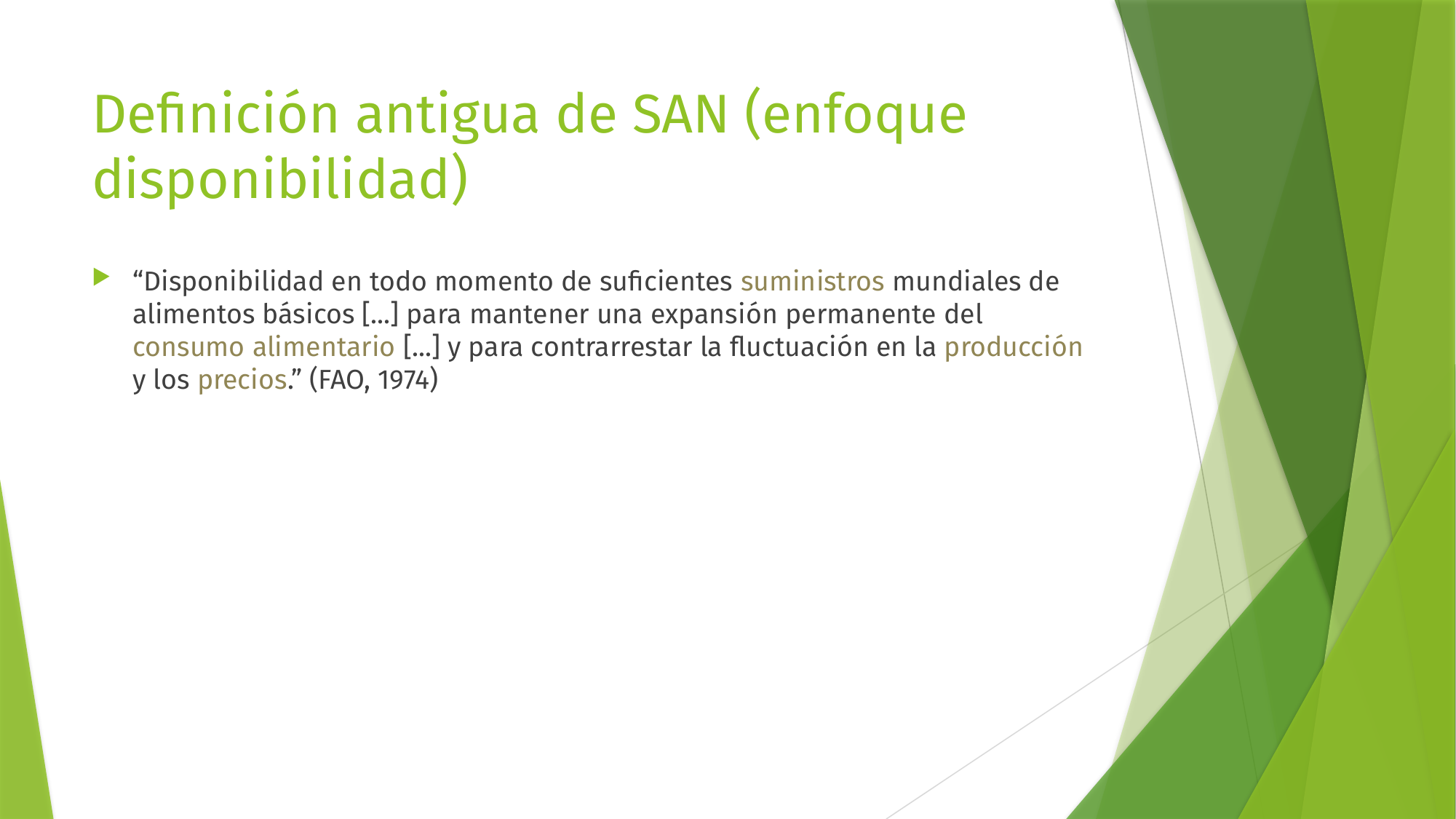

# Definición antigua de SAN (enfoque disponibilidad)
“Disponibilidad en todo momento de suficientes suministros mundiales de alimentos básicos [...] para mantener una expansión permanente del consumo alimentario [...] y para contrarrestar la fluctuación en la producción y los precios.” (FAO, 1974)